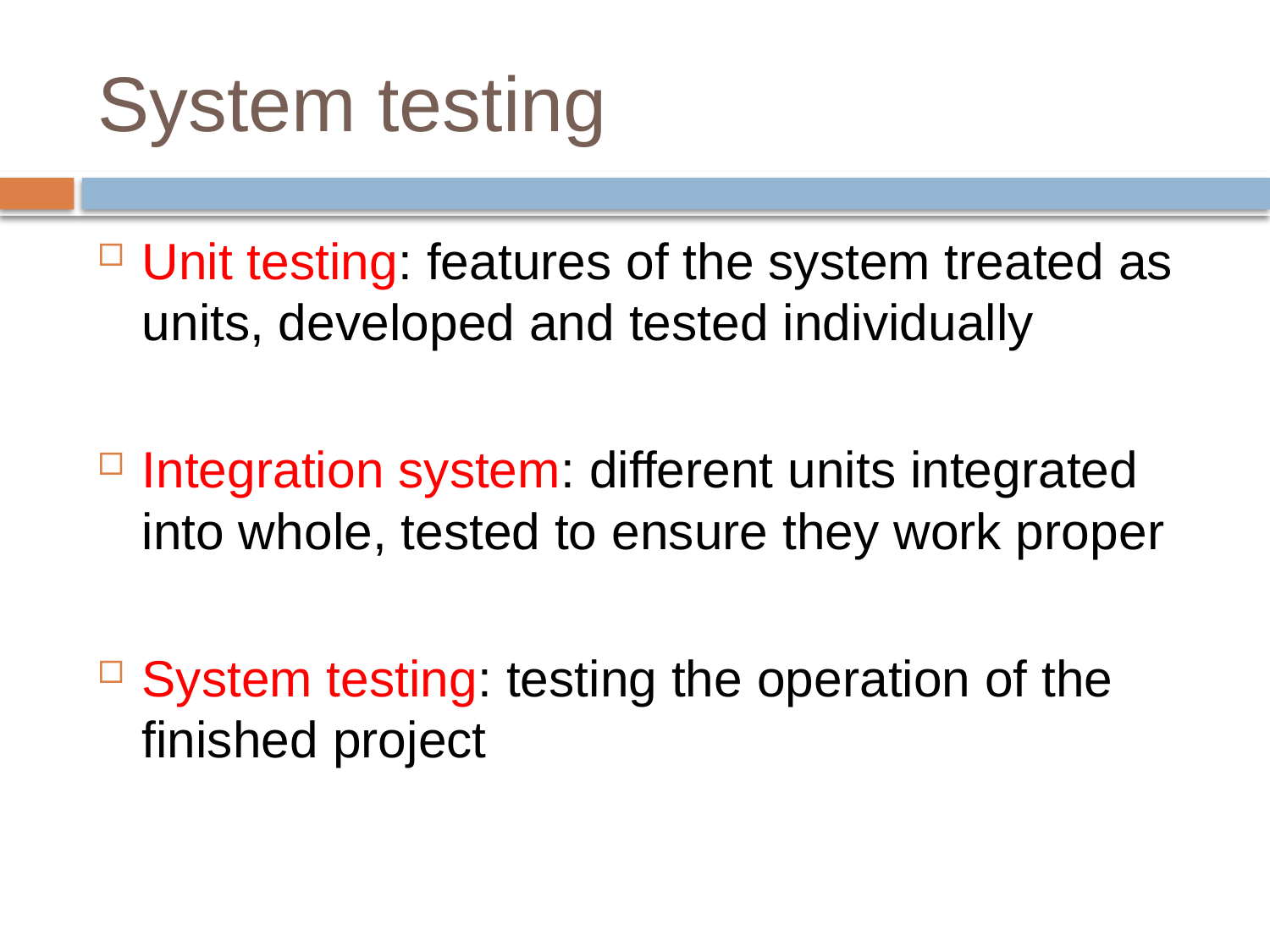

# System testing
Unit testing: features of the system treated as units, developed and tested individually

Integration system: different units integrated into whole, tested to ensure they work proper

System testing: testing the operation of the finished project